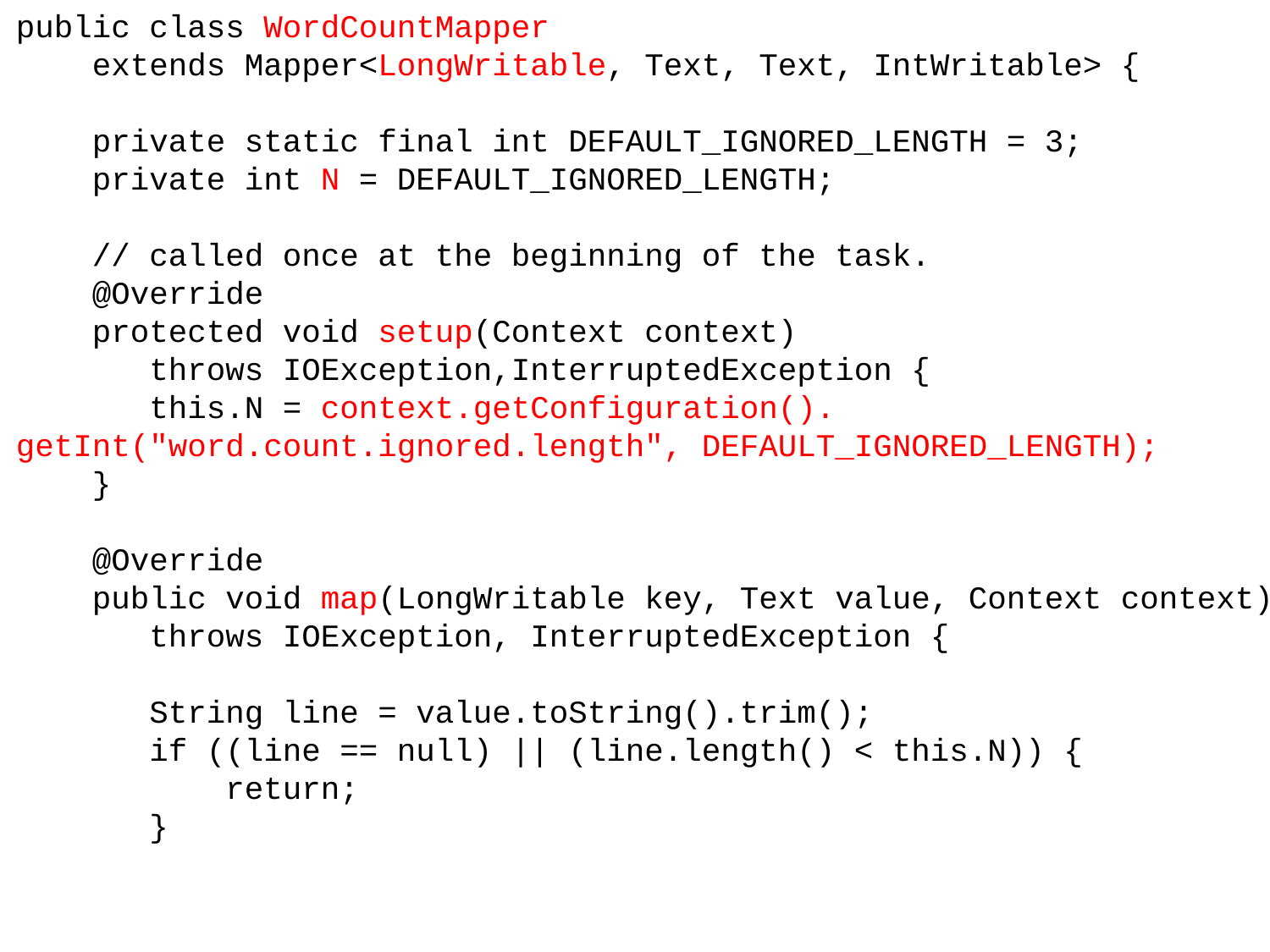

public class WordCountMapper
    extends Mapper<LongWritable, Text, Text, IntWritable> {

    private static final int DEFAULT_IGNORED_LENGTH = 3;
    private int N = DEFAULT_IGNORED_LENGTH;

    // called once at the beginning of the task.
    @Override
    protected void setup(Context context)
       throws IOException,InterruptedException {
       this.N = context.getConfiguration().
getInt("word.count.ignored.length", DEFAULT_IGNORED_LENGTH);
    }

    @Override
    public void map(LongWritable key, Text value, Context context)
       throws IOException, InterruptedException {

       String line = value.toString().trim();
       if ((line == null) || (line.length() < this.N)) {
           return;
       }